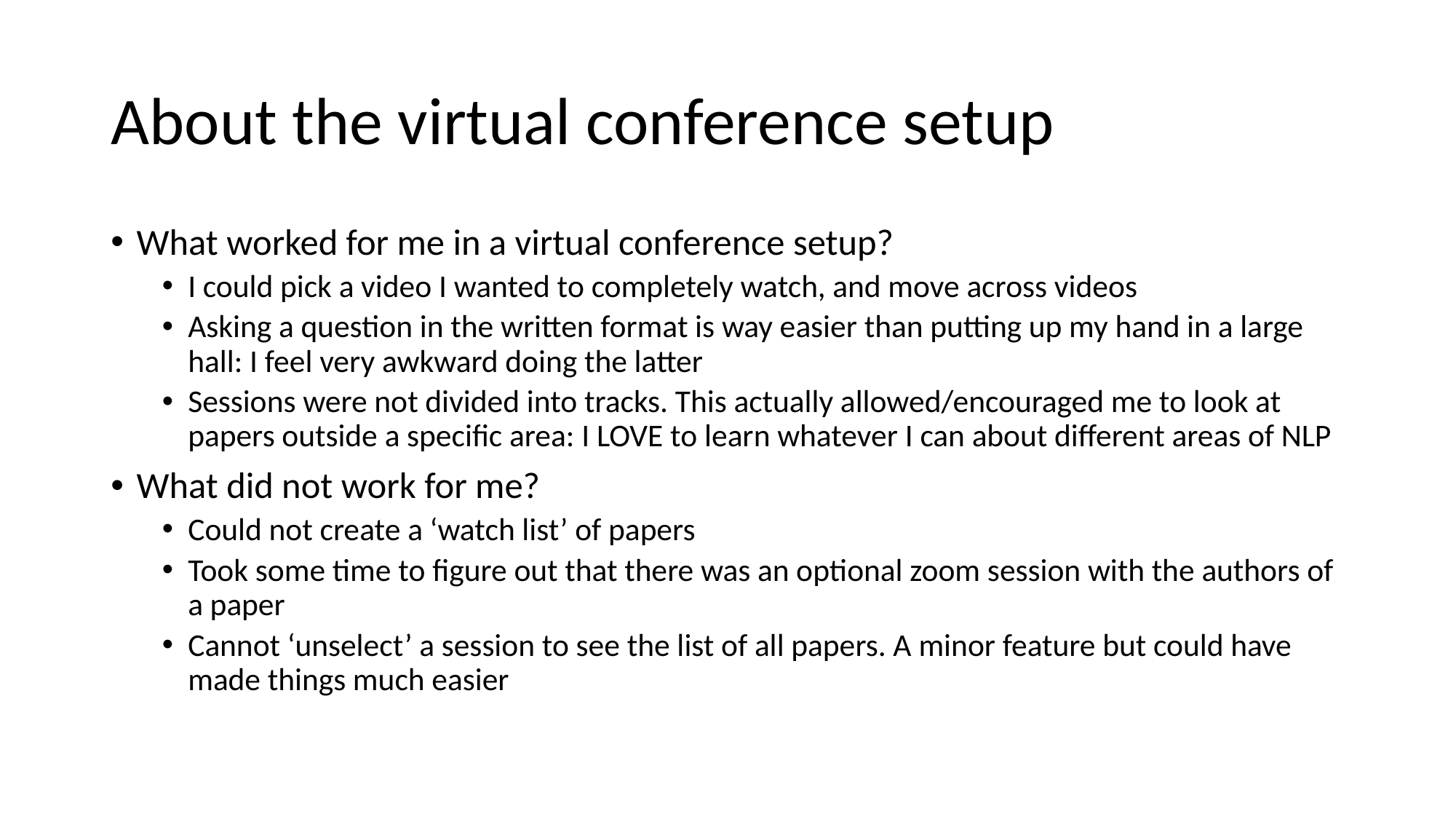

# About the virtual conference setup
What worked for me in a virtual conference setup?
I could pick a video I wanted to completely watch, and move across videos
Asking a question in the written format is way easier than putting up my hand in a large hall: I feel very awkward doing the latter
Sessions were not divided into tracks. This actually allowed/encouraged me to look at papers outside a specific area: I LOVE to learn whatever I can about different areas of NLP
What did not work for me?
Could not create a ‘watch list’ of papers
Took some time to figure out that there was an optional zoom session with the authors of a paper
Cannot ‘unselect’ a session to see the list of all papers. A minor feature but could have made things much easier